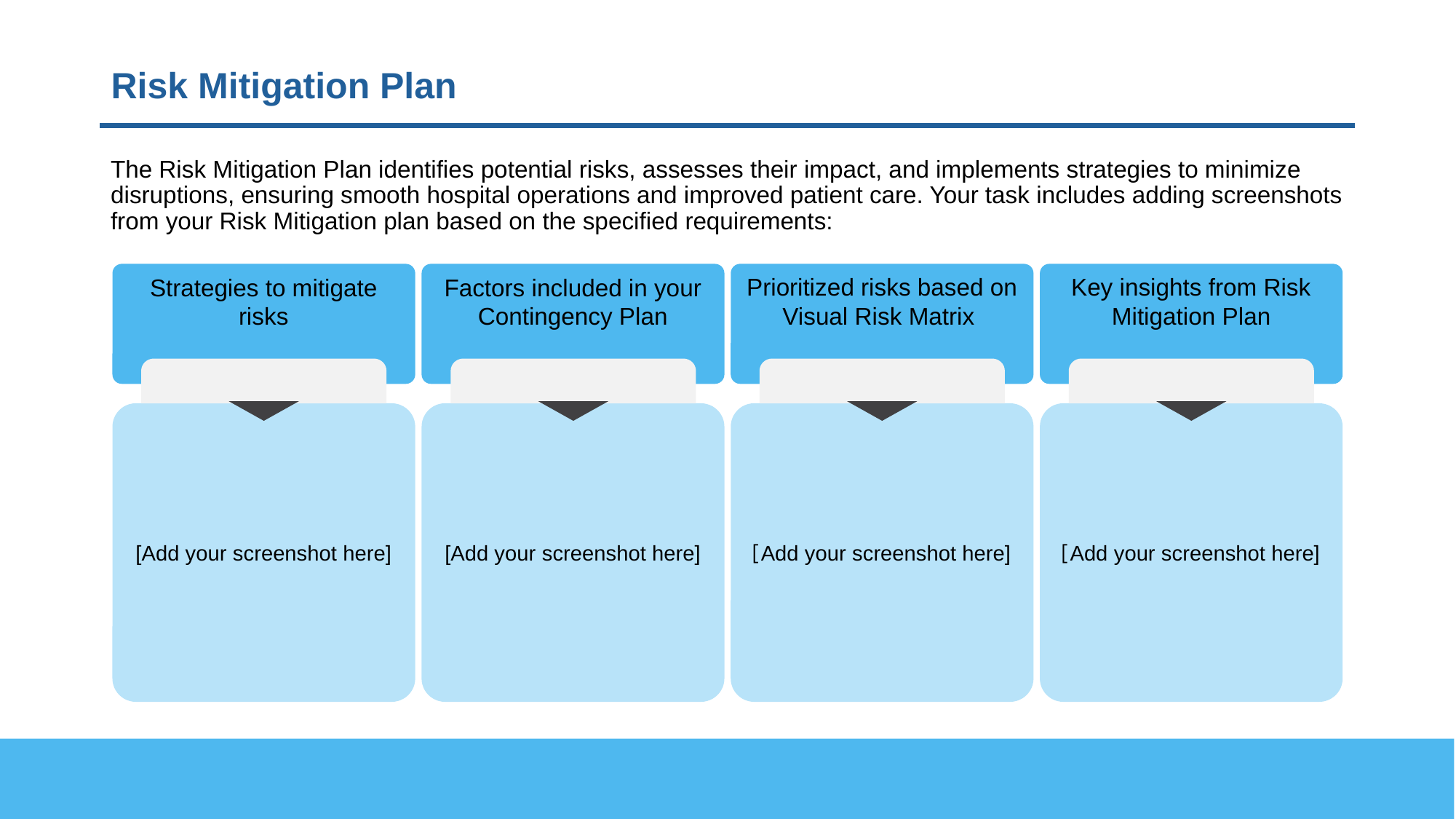

# Risk Mitigation Plan
The Risk Mitigation Plan identifies potential risks, assesses their impact, and implements strategies to minimize disruptions, ensuring smooth hospital operations and improved patient care. Your task includes adding screenshots from your Risk Mitigation plan based on the specified requirements:
Strategies to mitigate risks
Factors included in your Contingency Plan

Prioritized risks based on Visual Risk Matrix
Key insights from Risk Mitigation Plan

[Add your screenshot here]
[Add your screenshot here]
[Add your screenshot here]
[Add your screenshot here]